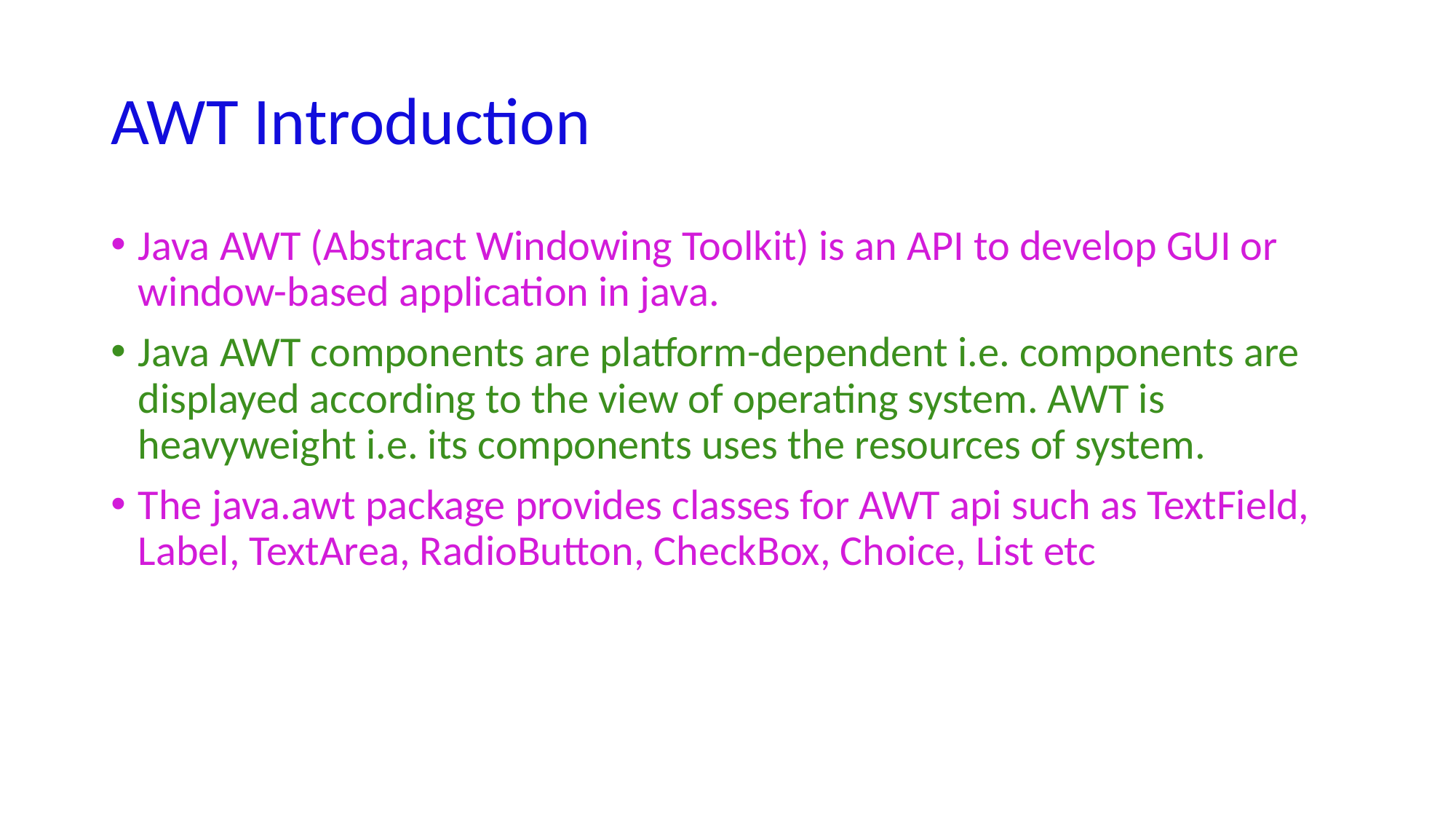

# AWT Introduction
Java AWT (Abstract Windowing Toolkit) is an API to develop GUI or window-based application in java.
Java AWT components are platform-dependent i.e. components are displayed according to the view of operating system. AWT is heavyweight i.e. its components uses the resources of system.
The java.awt package provides classes for AWT api such as TextField, Label, TextArea, RadioButton, CheckBox, Choice, List etc